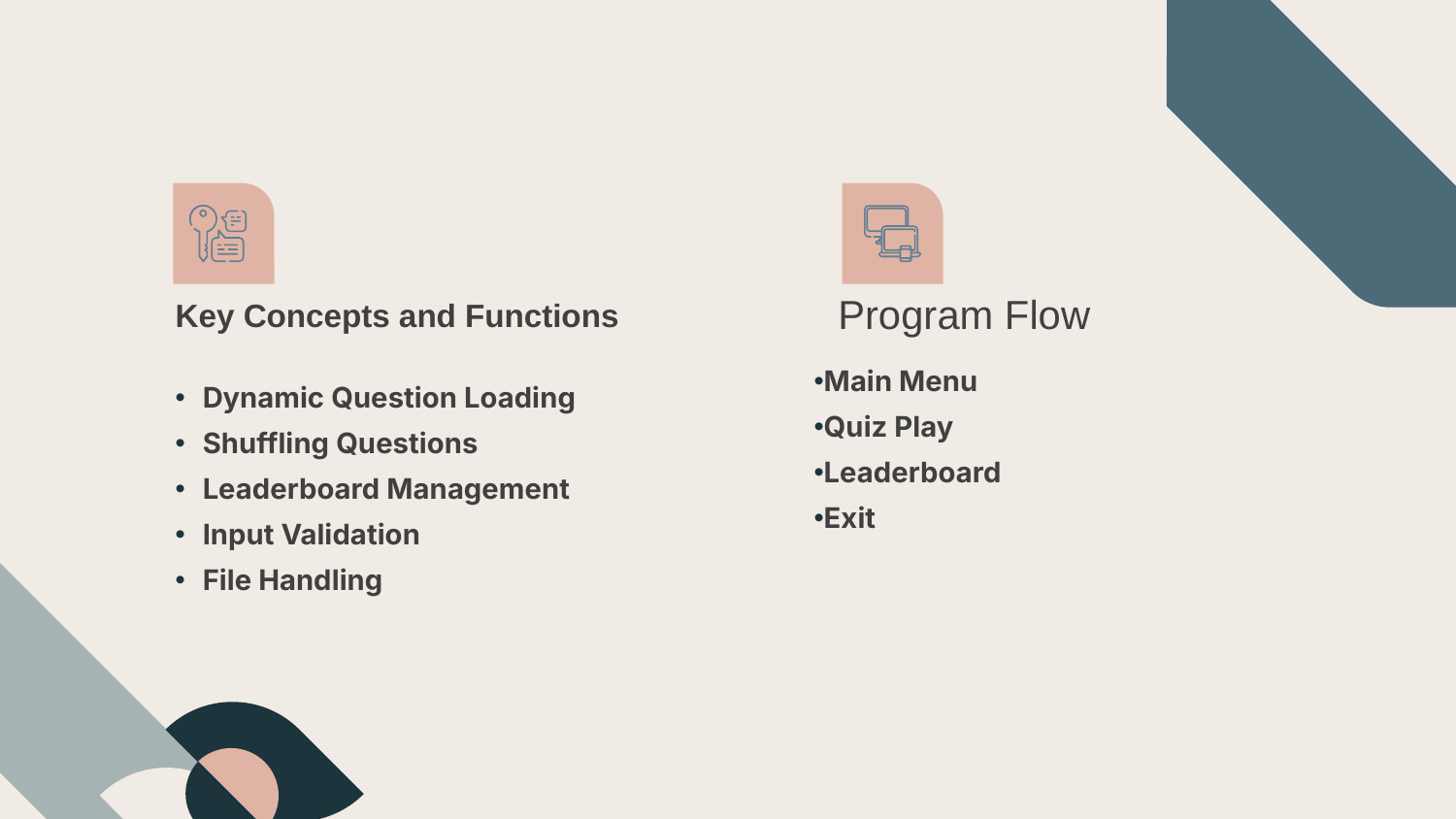

Program Flow
Key Concepts and Functions

Main Menu
Quiz Play
Leaderboard
Exit

Dynamic Question Loading
Shuffling Questions
Leaderboard Management
Input Validation
File Handling